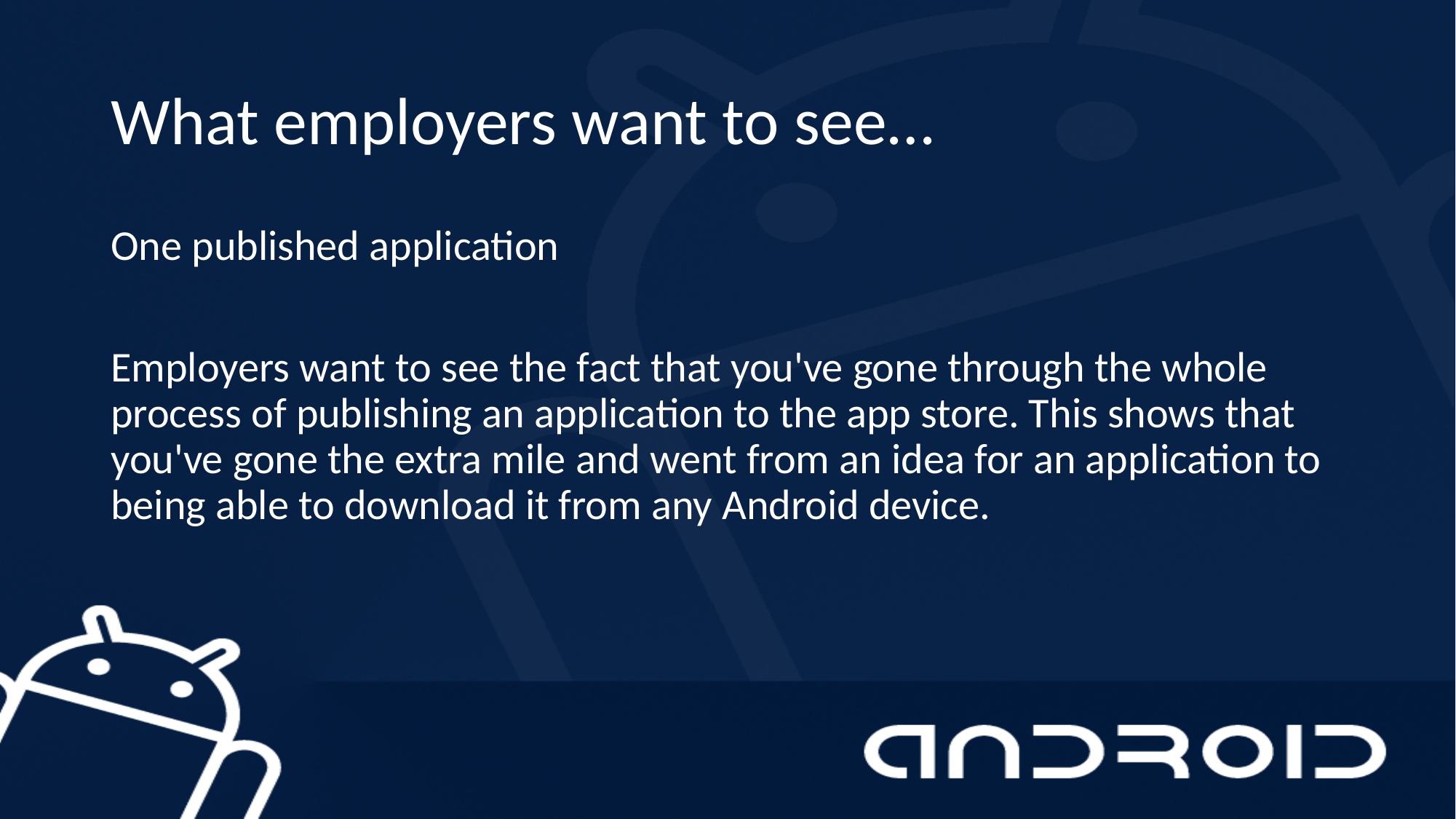

# What employers want to see…
One published application

Employers want to see the fact that you've gone through the whole process of publishing an application to the app store. This shows that you've gone the extra mile and went from an idea for an application to being able to download it from any Android device.